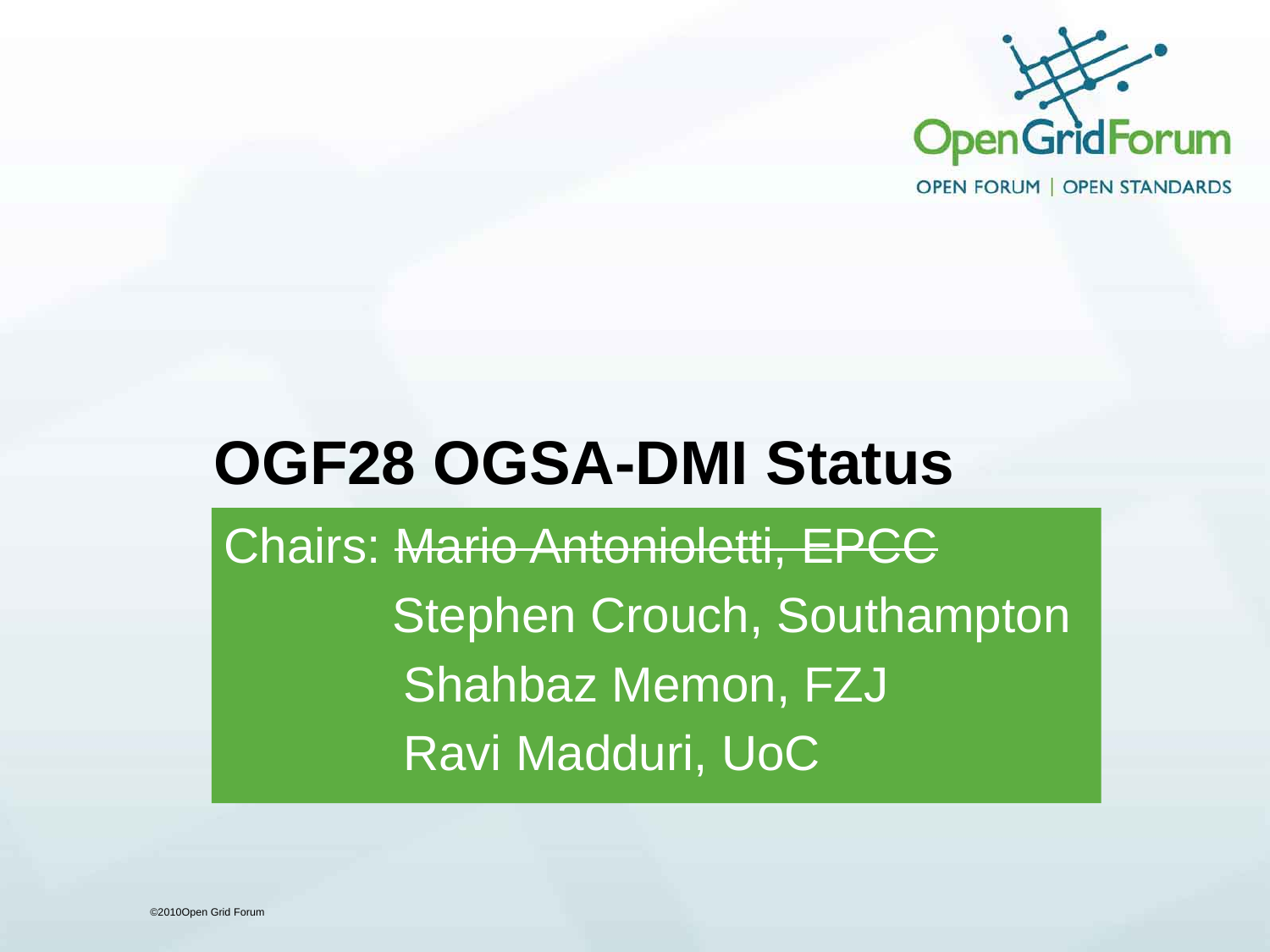

# OGF28 OGSA-DMI Status
Chairs: Mario Antonioletti, EPCC
	   Stephen Crouch, Southampton
             Shahbaz Memon, FZJ
             Ravi Madduri, UoC